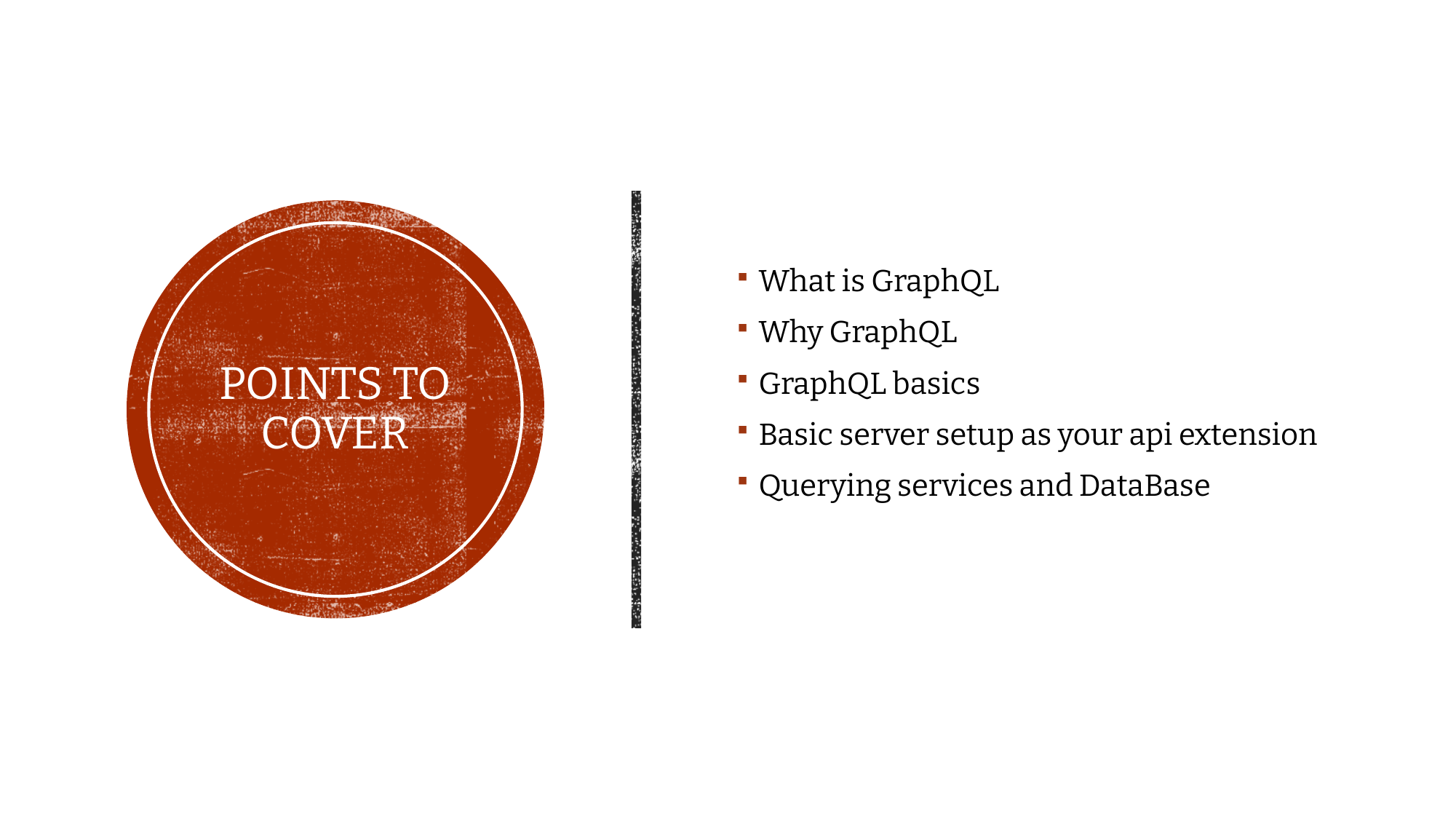

What is GraphQL
Why GraphQL
GraphQL basics
Basic server setup as your api extension
Querying services and DataBase

# Points to cover